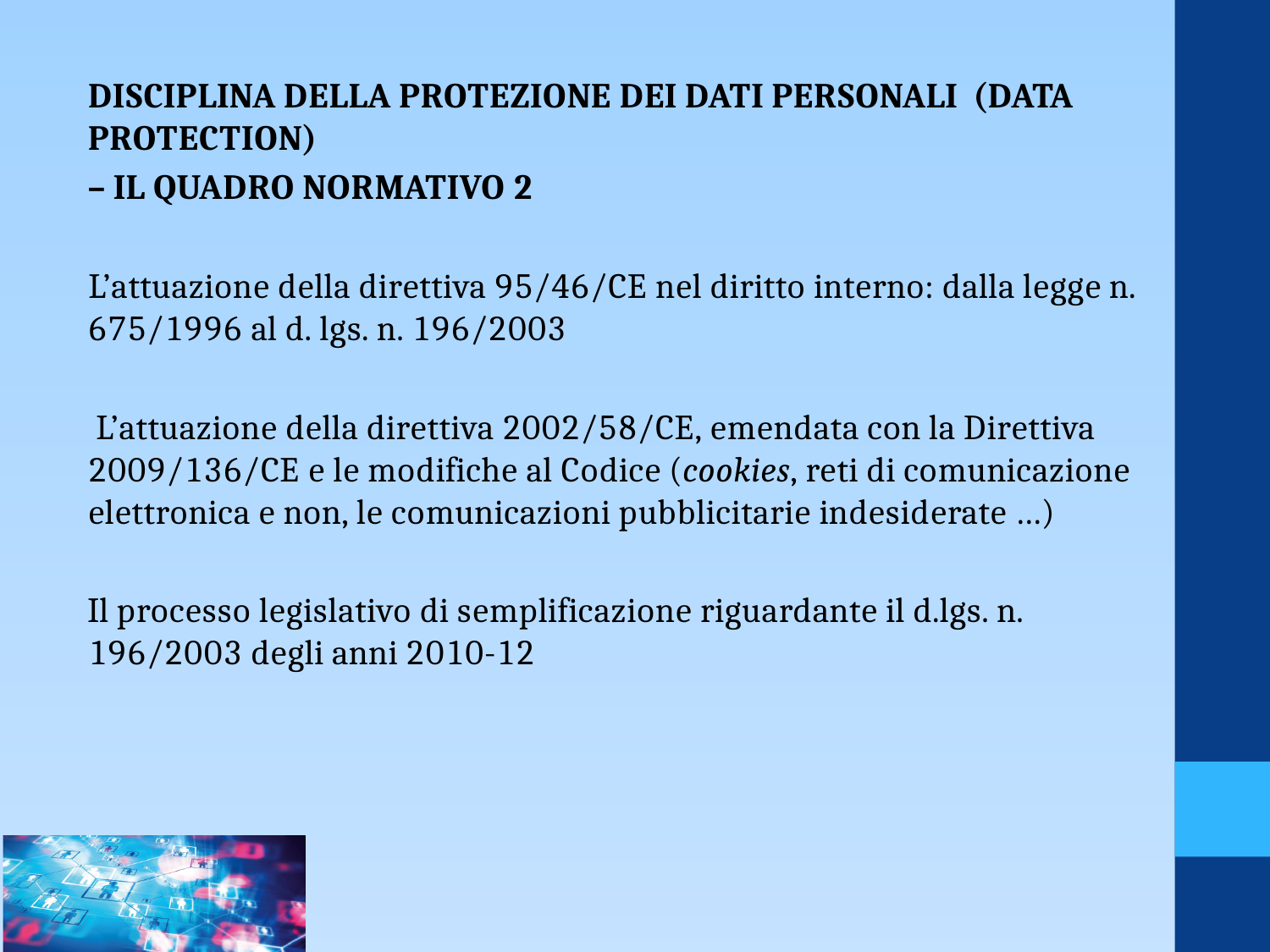

Disciplina della protezione dei dati personali  (Data Protection)
– il quadro normativo 2

L’attuazione della direttiva 95/46/CE nel diritto interno: dalla legge n. 675/1996 al d. lgs. n. 196/2003

 L’attuazione della direttiva 2002/58/CE, emendata con la Direttiva 2009/136/CE e le modifiche al Codice (cookies, reti di comunicazione elettronica e non, le comunicazioni pubblicitarie indesiderate …)

Il processo legislativo di semplificazione riguardante il d.lgs. n.  196/2003 degli anni 2010-12